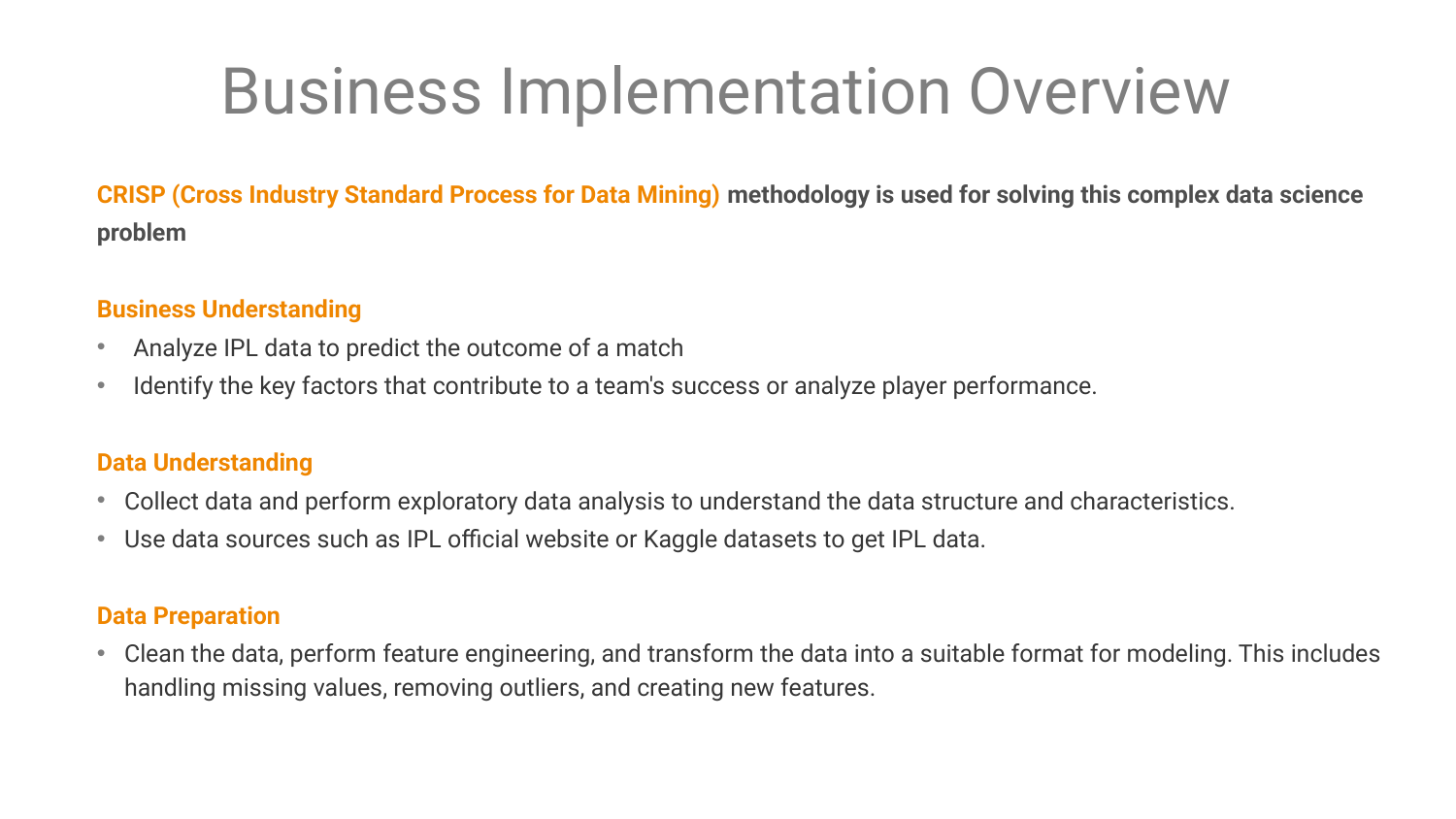

# Business Implementation Overview

CRISP (Cross Industry Standard Process for Data Mining) methodology is used for solving this complex data science
problem

Business Understanding
Analyze IPL data to predict the outcome of a match
Identify the key factors that contribute to a team's success or analyze player performance.

Data Understanding
Collect data and perform exploratory data analysis to understand the data structure and characteristics.
Use data sources such as IPL official website or Kaggle datasets to get IPL data.

Data Preparation
Clean the data, perform feature engineering, and transform the data into a suitable format for modeling. This includes handling missing values, removing outliers, and creating new features.